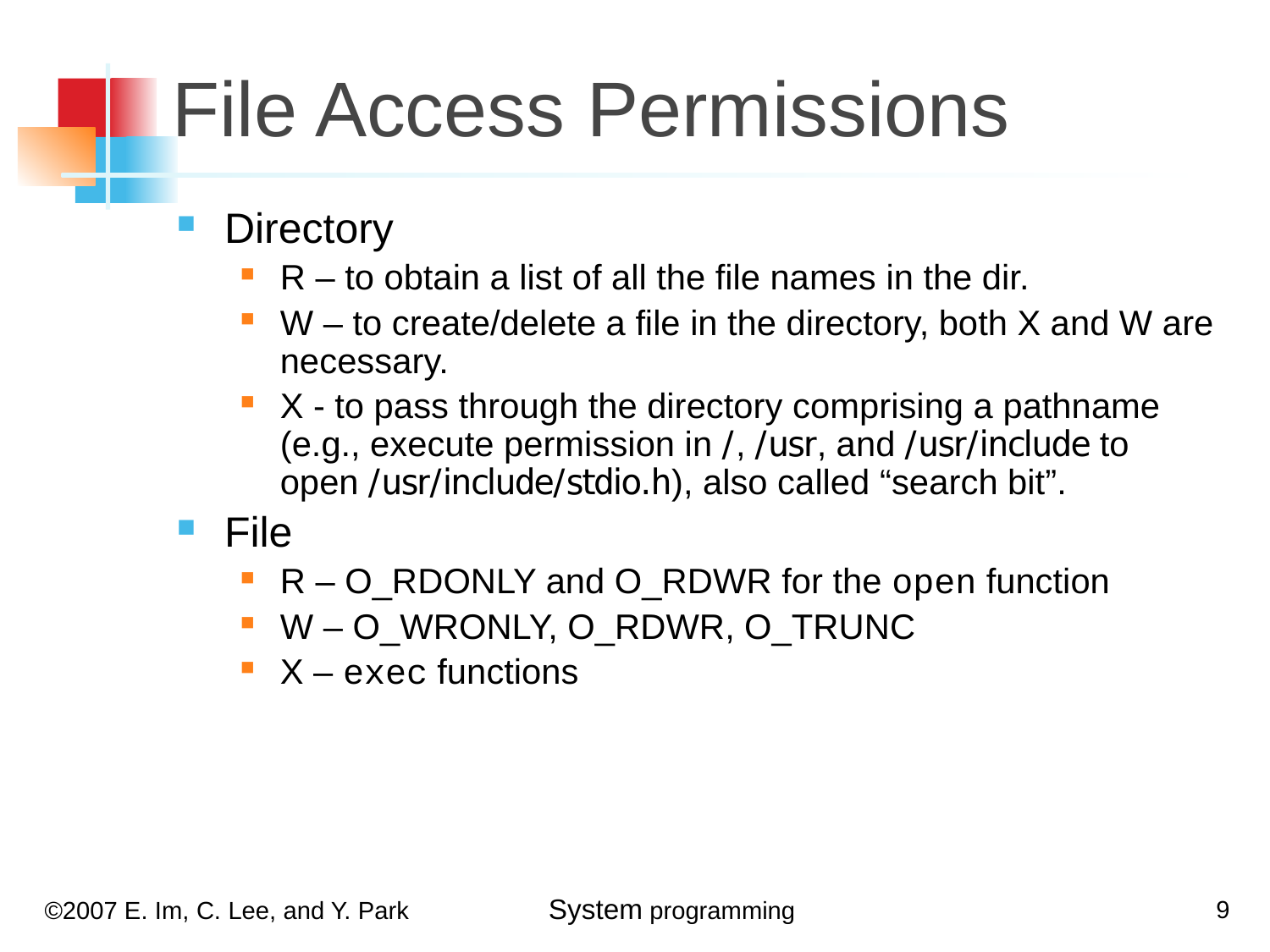

# File Access Permissions
Directory
R – to obtain a list of all the file names in the dir.
W – to create/delete a file in the directory, both X and W are necessary.
X - to pass through the directory comprising a pathname (e.g., execute permission in /, /usr, and /usr/include to open /usr/include/stdio.h), also called “search bit”.
File
R – O_RDONLY and O_RDWR for the open function
W – O_WRONLY, O_RDWR, O_TRUNC
X – exec functions
9
©2007 E. Im, C. Lee, and Y. Park